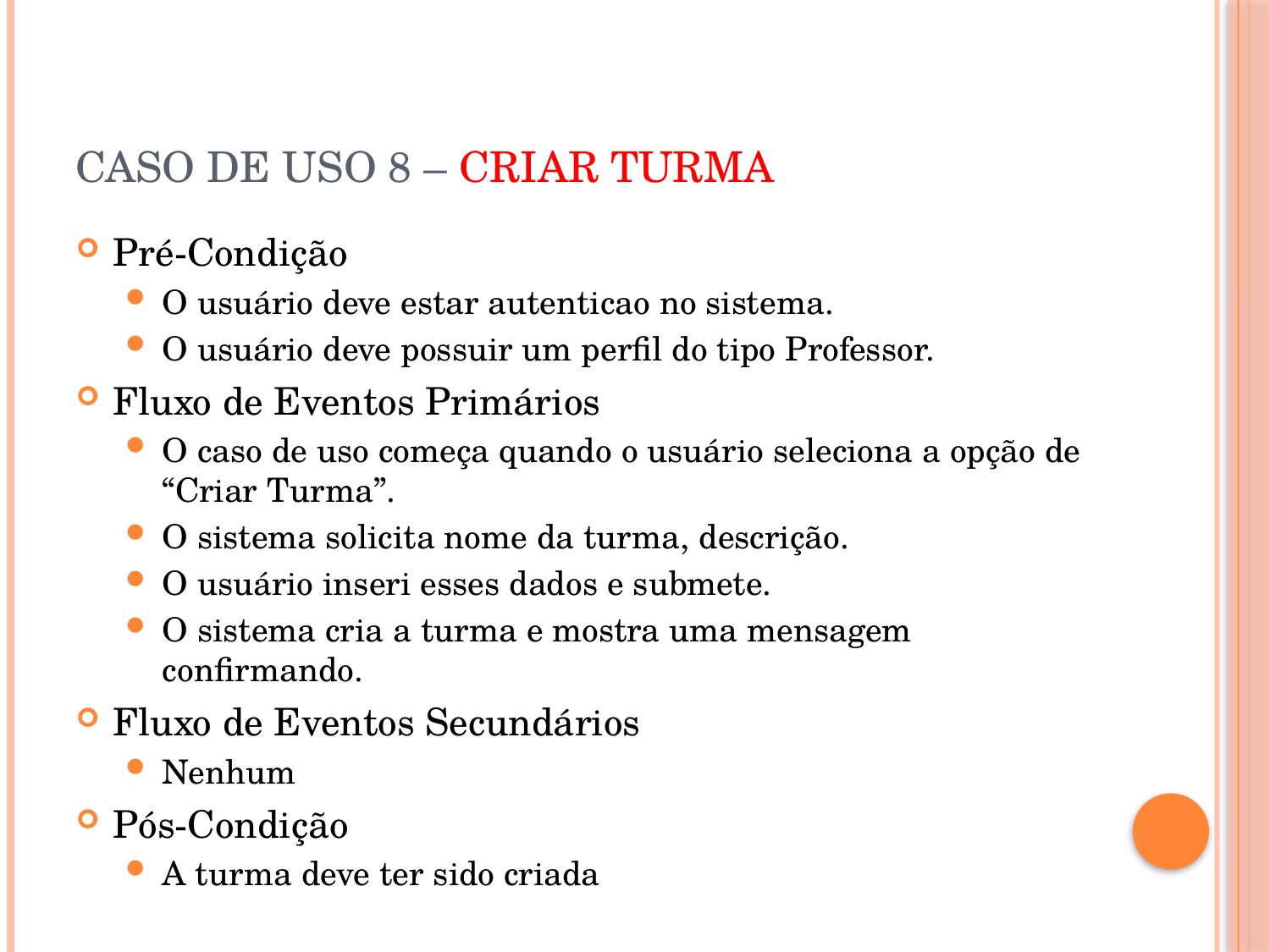

# Caso de Uso 8 – Criar Turma
Pré-Condição
O usuário deve estar autenticao no sistema.
O usuário deve possuir um perfil do tipo Professor.
Fluxo de Eventos Primários
O caso de uso começa quando o usuário seleciona a opção de “Criar Turma”.
O sistema solicita nome da turma, descrição.
O usuário inseri esses dados e submete.
O sistema cria a turma e mostra uma mensagem confirmando.
Fluxo de Eventos Secundários
Nenhum
Pós-Condição
A turma deve ter sido criada